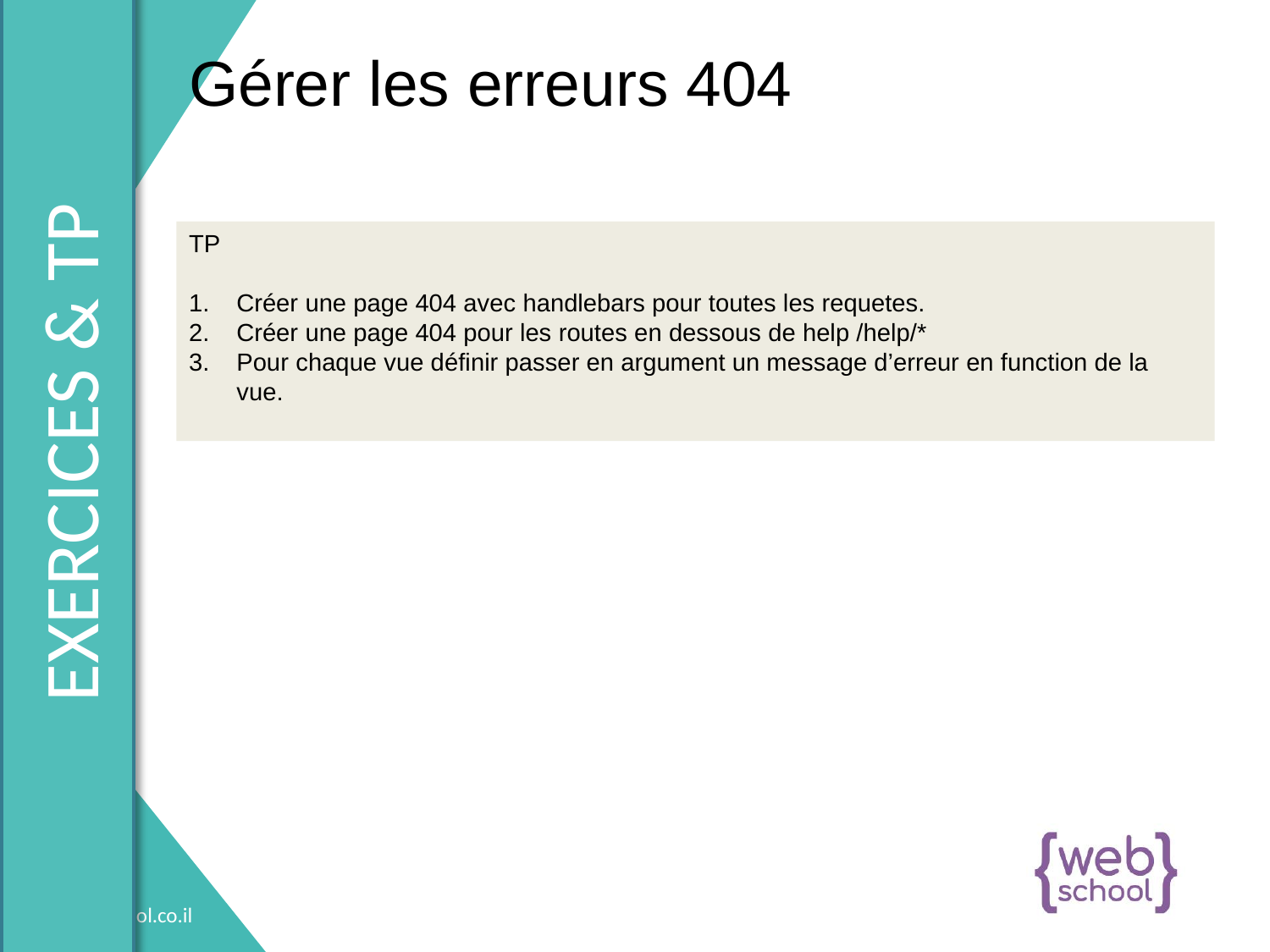

Gérer les erreurs 404
TP

Créer une page 404 avec handlebars pour toutes les requetes.
Créer une page 404 pour les routes en dessous de help /help/*
Pour chaque vue définir passer en argument un message d’erreur en function de la vue.